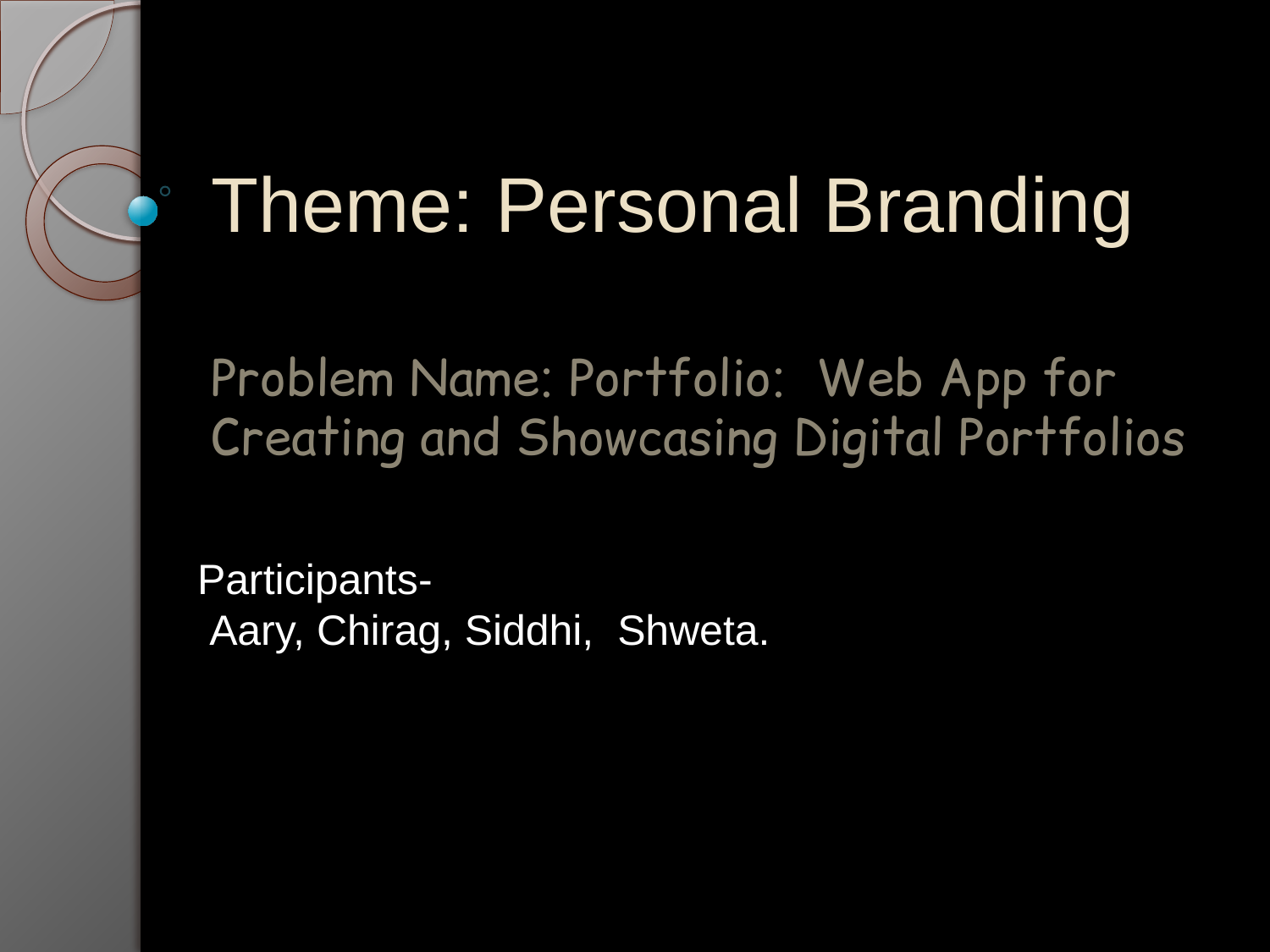

# Theme: Personal Branding
Problem Name: Portfolio:  Web App for Creating and Showcasing Digital Portfolios
Participants-
 Aary, Chirag, Siddhi,  Shweta.